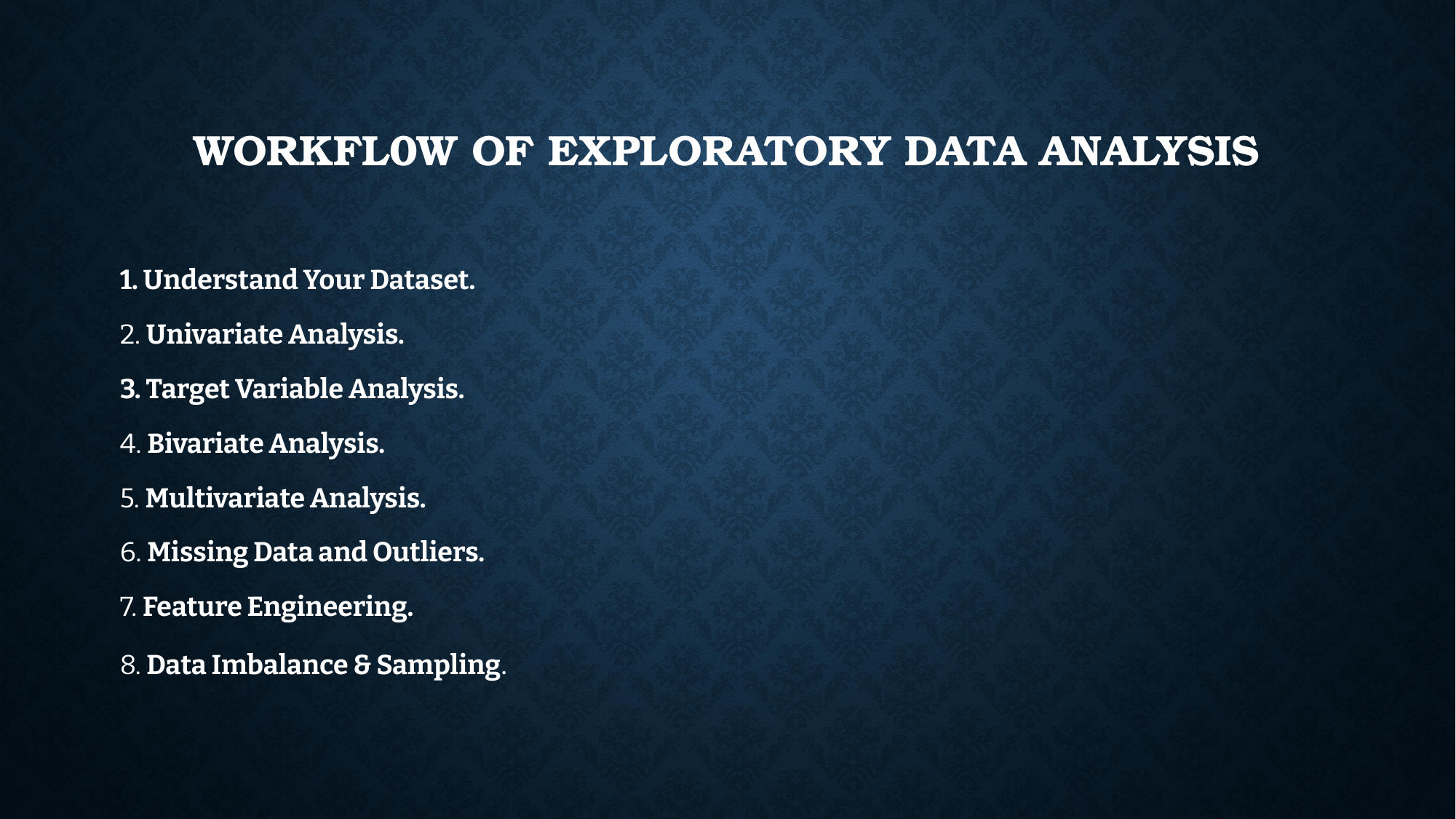

# WORKFL0W OF Exploratory Data Analysis
1. Understand Your Dataset.
2. Univariate Analysis.
3. Target Variable Analysis.
4. Bivariate Analysis.
5. Multivariate Analysis.
6. Missing Data and Outliers.
7. Feature Engineering.
8. Data Imbalance & Sampling.